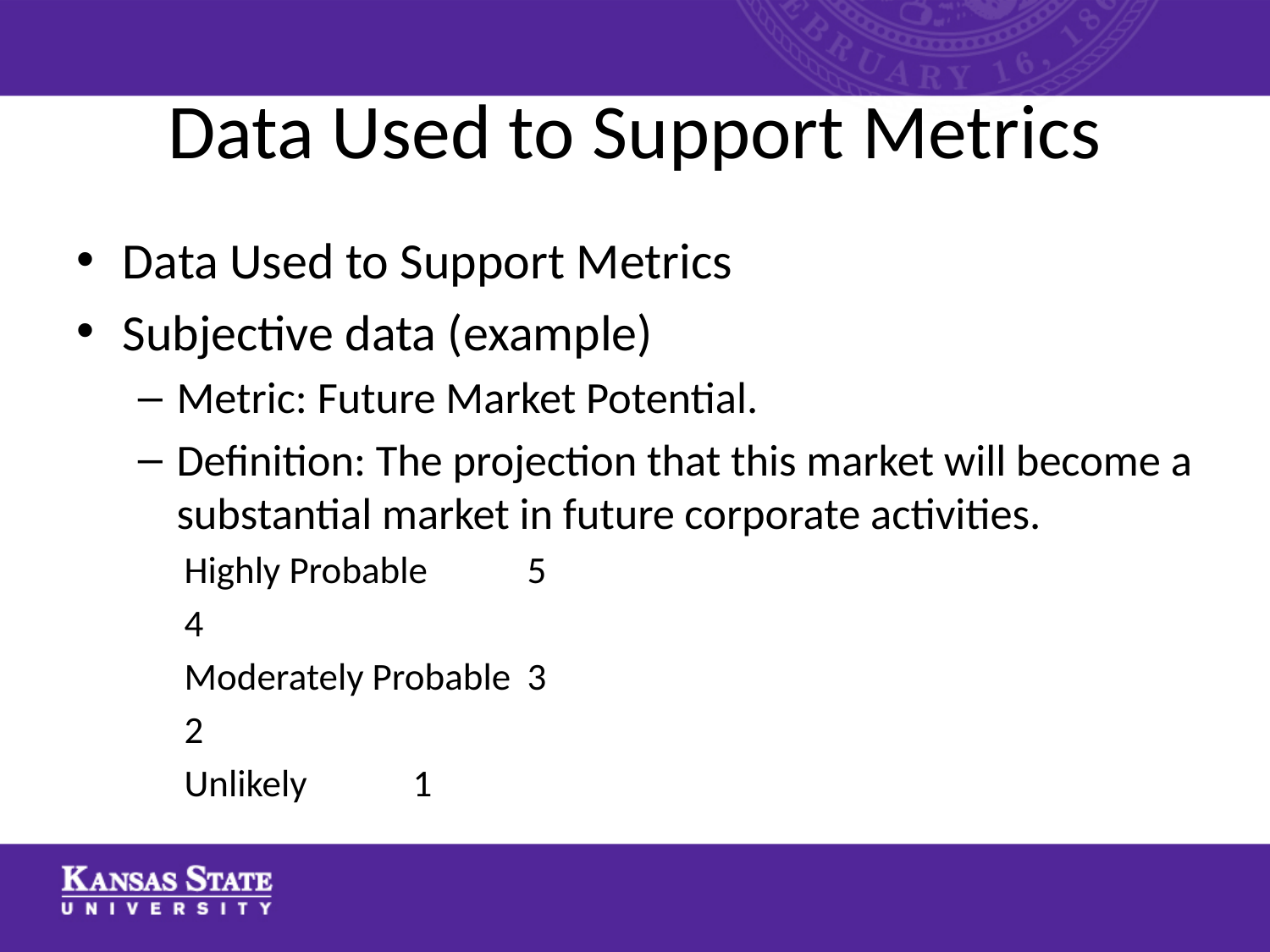

# Data Used to Support Metrics
Data Used to Support Metrics
Subjective data (example)
Metric: Future Market Potential.
Definition: The projection that this market will become a substantial market in future corporate activities.
	Highly Probable			5
							4
	Moderately Probable	3
							2
	Unlikely					1